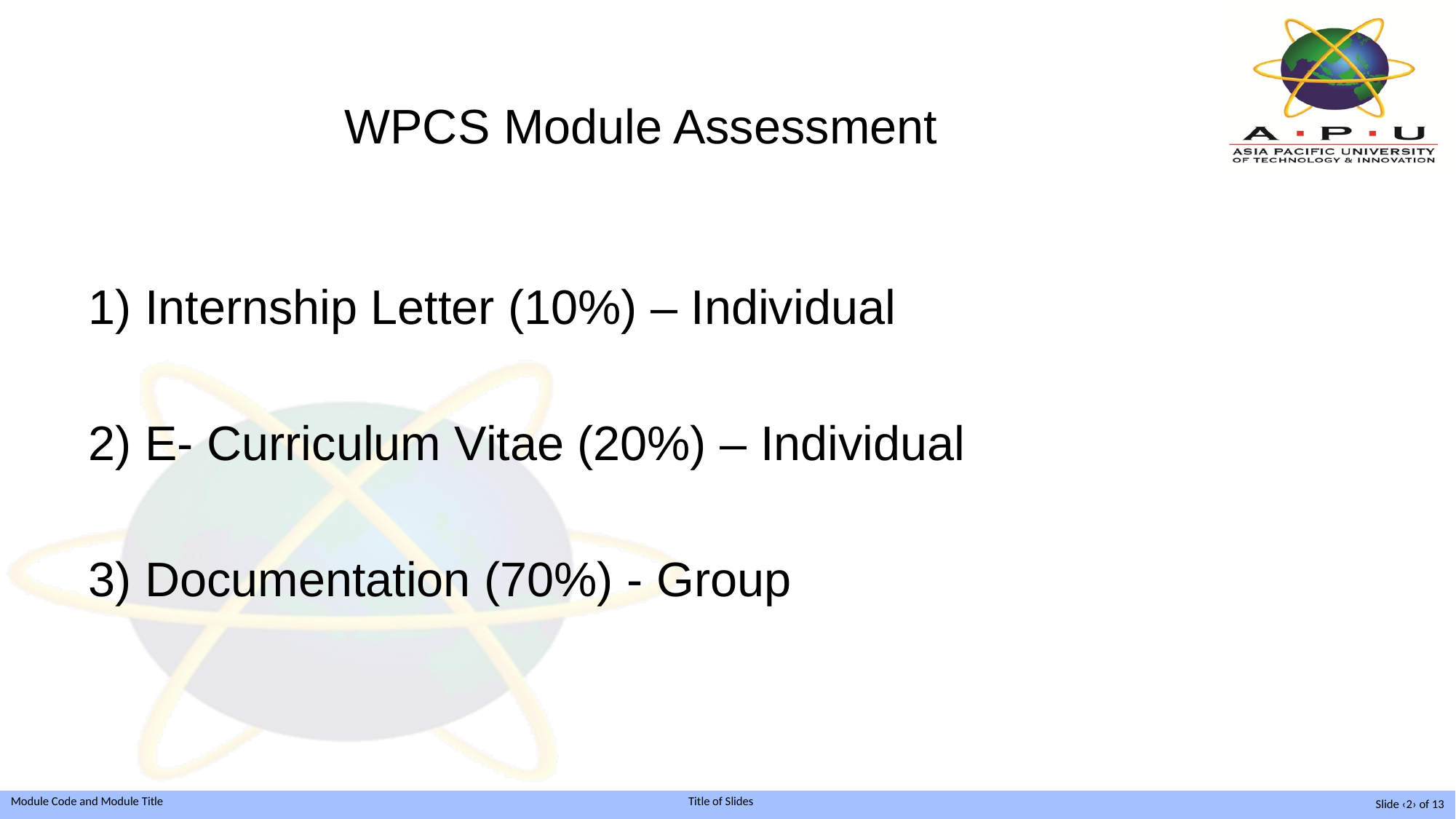

# WPCS Module Assessment

1) Internship Letter (10%) – Individual

2) E- Curriculum Vitae (20%) – Individual

3) Documentation (70%) - Group
Slide ‹2› of 13